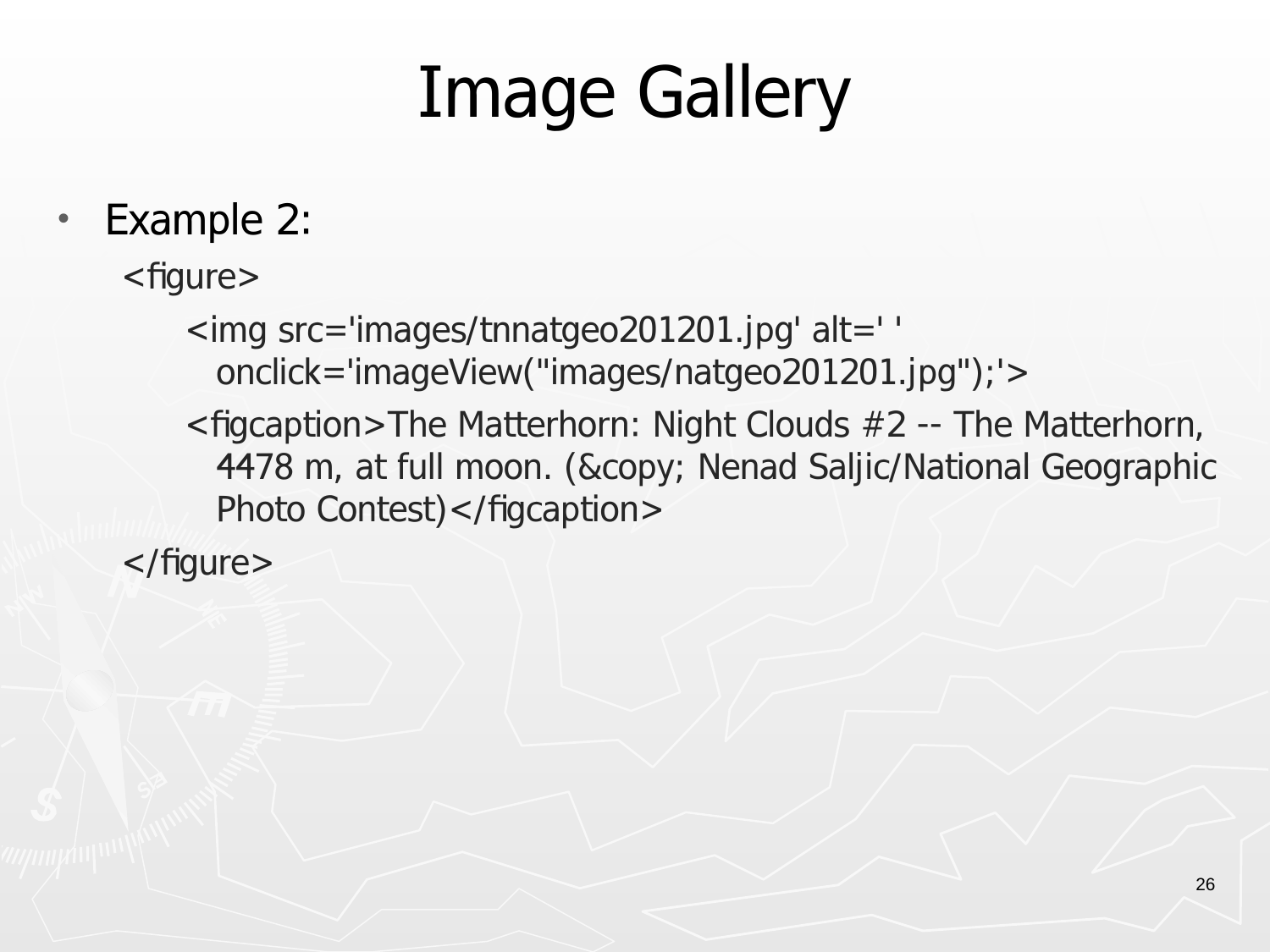

# Image Gallery
Example 2:
<figure>
<img src='images/tnnatgeo201201.jpg' alt=' ' onclick='imageView("images/natgeo201201.jpg");'>
<figcaption>The Matterhorn: Night Clouds #2 -- The Matterhorn, 4478 m, at full moon. (&copy; Nenad Saljic/National Geographic Photo Contest)</figcaption>
</figure>

26